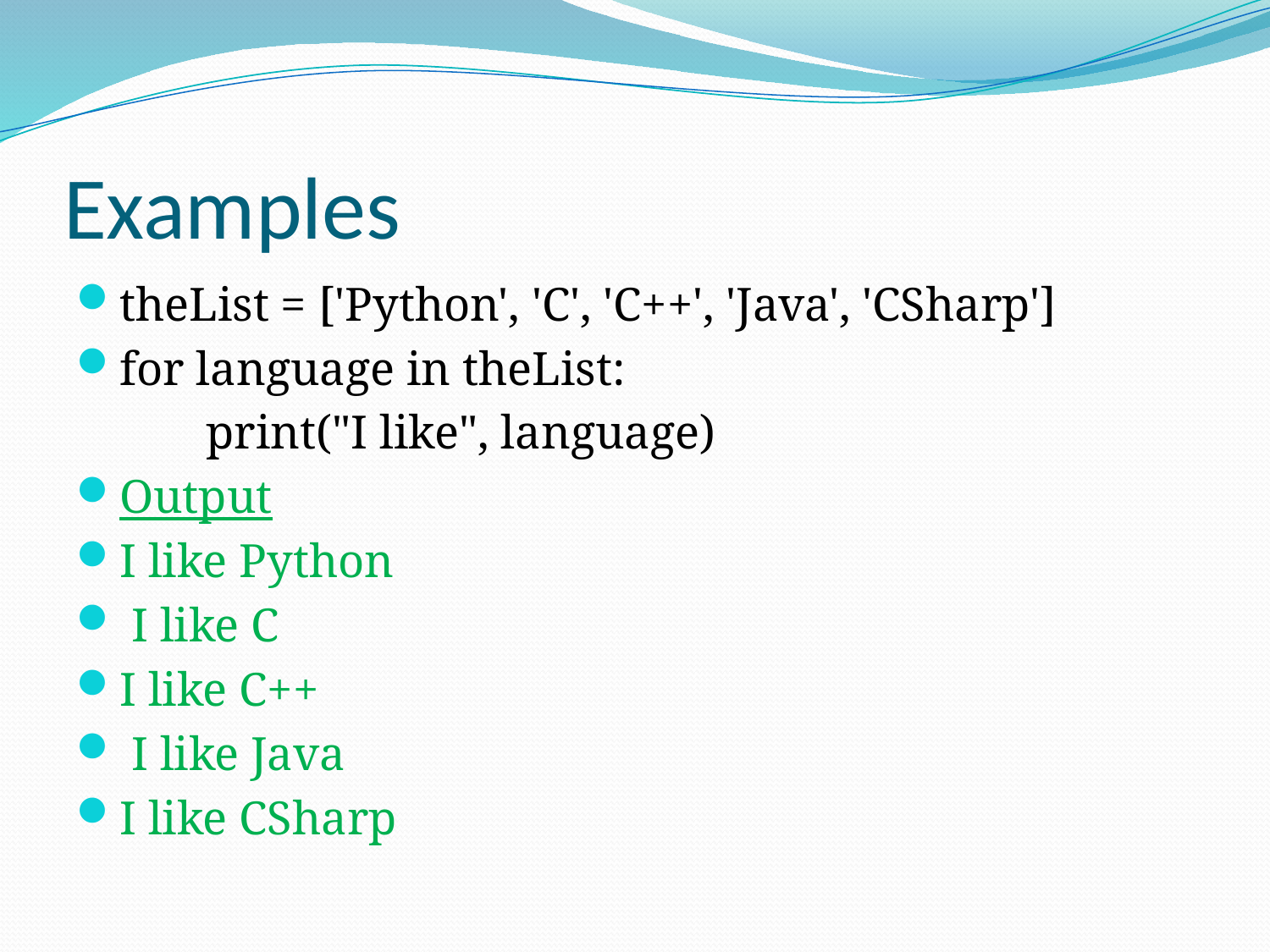

# Examples
theList = ['Python', 'C', 'C++', 'Java', 'CSharp']
for language in theList:
           print("I like", language)
Output
I like Python
 I like C
I like C++
 I like Java
I like CSharp